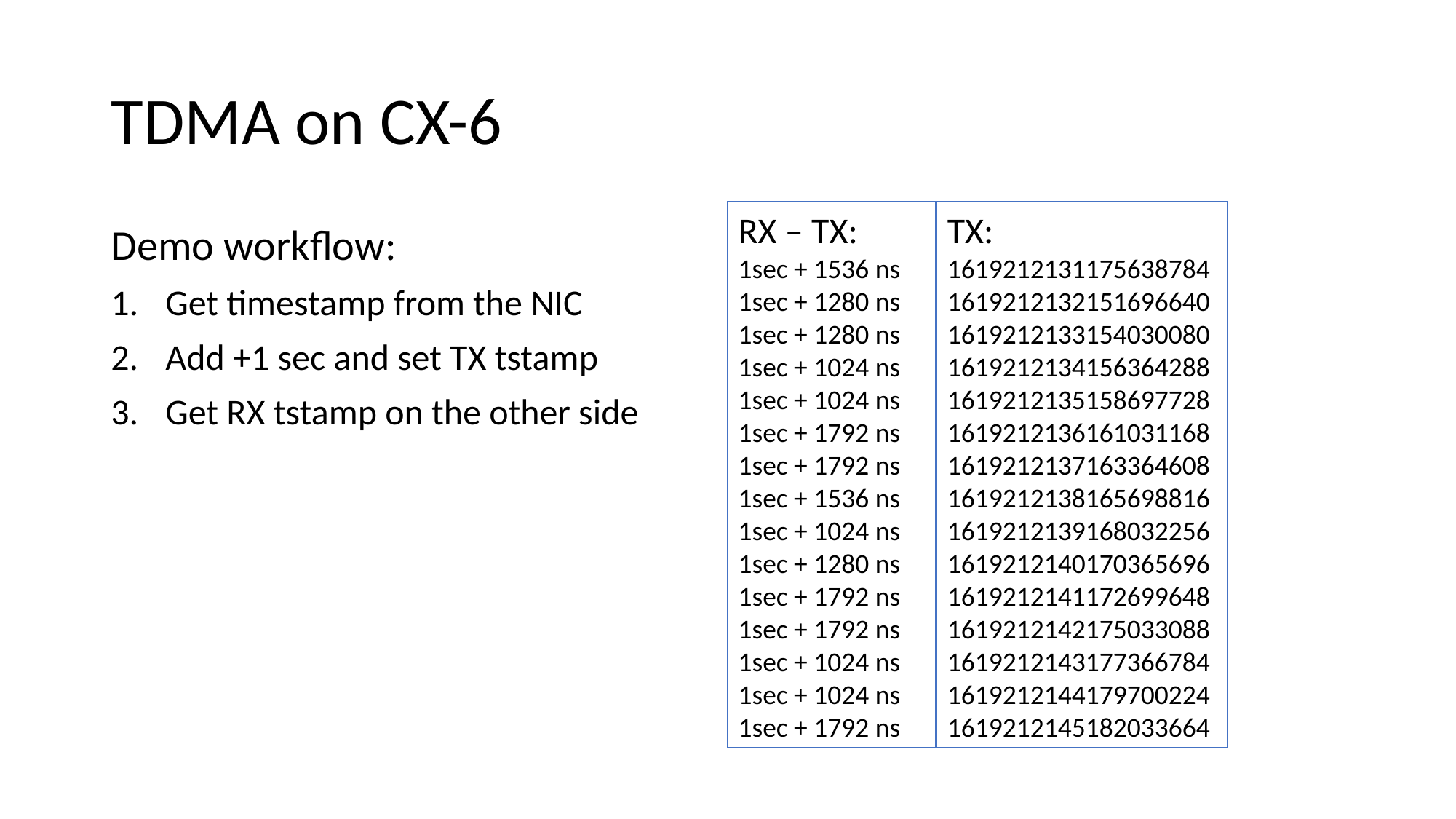

# TDMA on CX-6
RX – TX:
1sec + 1536 ns
1sec + 1280 ns
1sec + 1280 ns
1sec + 1024 ns
1sec + 1024 ns
1sec + 1792 ns
1sec + 1792 ns
1sec + 1536 ns
1sec + 1024 ns
1sec + 1280 ns
1sec + 1792 ns
1sec + 1792 ns
1sec + 1024 ns
1sec + 1024 ns
1sec + 1792 ns
TX:
1619212131175638784
1619212132151696640
1619212133154030080
1619212134156364288
1619212135158697728
1619212136161031168
1619212137163364608
1619212138165698816
1619212139168032256
1619212140170365696
1619212141172699648
1619212142175033088
1619212143177366784
1619212144179700224
1619212145182033664
Demo workflow:
Get timestamp from the NIC
Add +1 sec and set TX tstamp
Get RX tstamp on the other side